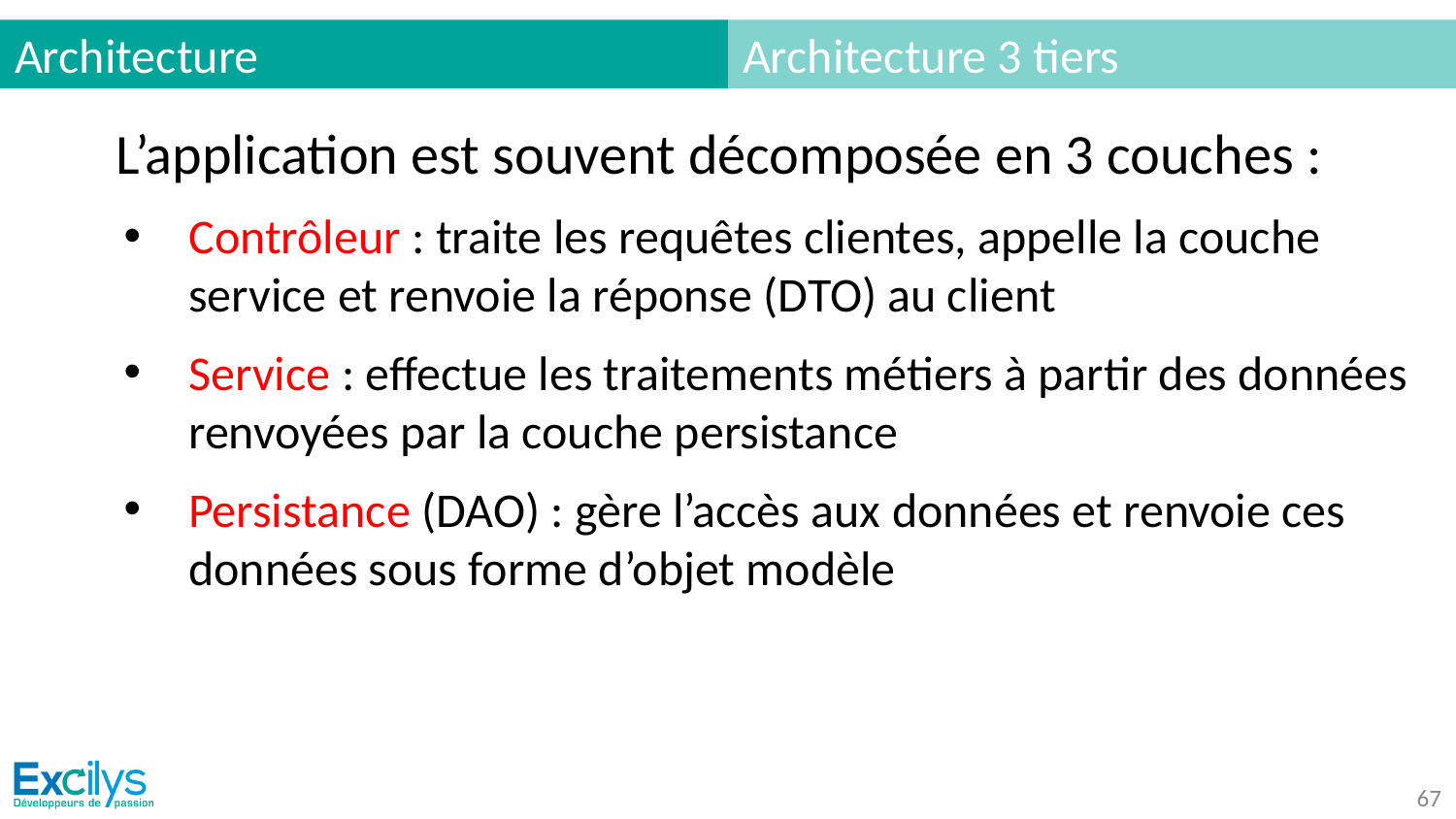

# Architecture
Architecture 3 tiers
L’application est souvent décomposée en 3 couches :
Contrôleur : traite les requêtes clientes, appelle la couche service et renvoie la réponse (DTO) au client
Service : effectue les traitements métiers à partir des données renvoyées par la couche persistance
Persistance (DAO) : gère l’accès aux données et renvoie ces données sous forme d’objet modèle
67